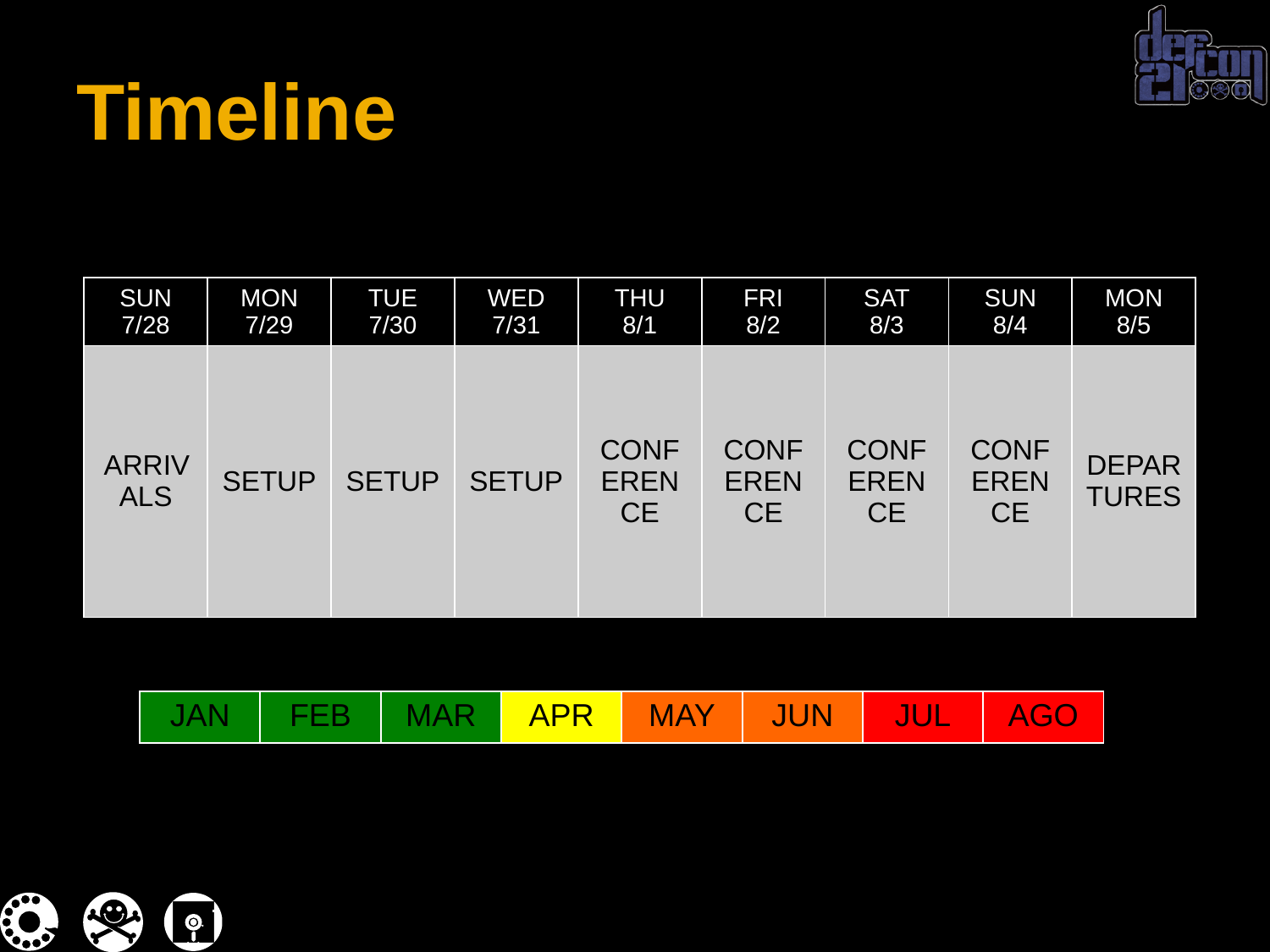

# Timeline
| SUN 7/28 | MON 7/29 | TUE 7/30 | WED 7/31 | THU 8/1 | FRI 8/2 | SAT 8/3 | SUN 8/4 | MON 8/5 |
| --- | --- | --- | --- | --- | --- | --- | --- | --- |
| ARRIVALS | SETUP | SETUP | SETUP | CONFERENCE | CONFERENCE | CONFERENCE | CONFERENCE | DEPARTURES |
| JAN | FEB | MAR | APR | MAY | JUN | JUL | AGO |
| --- | --- | --- | --- | --- | --- | --- | --- |